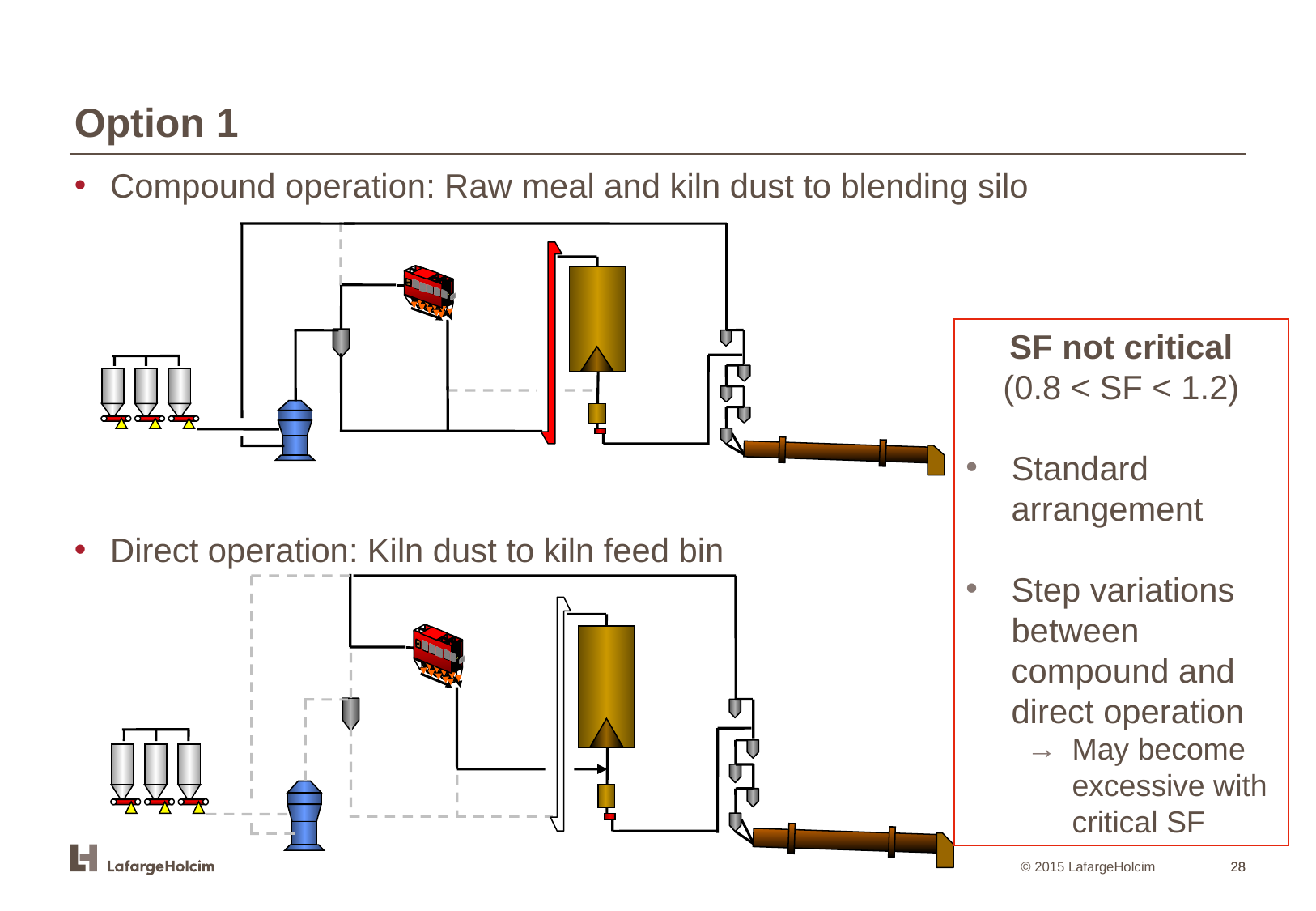

Option 1
Compound operation: Raw meal and kiln dust to blending silo

Direct operation: Kiln dust to kiln feed bin

SF not critical
(0.8 < SF < 1.2)

Standard arrangement

Step variations between compound and direct operation
May become excessive with critical SF

28
28